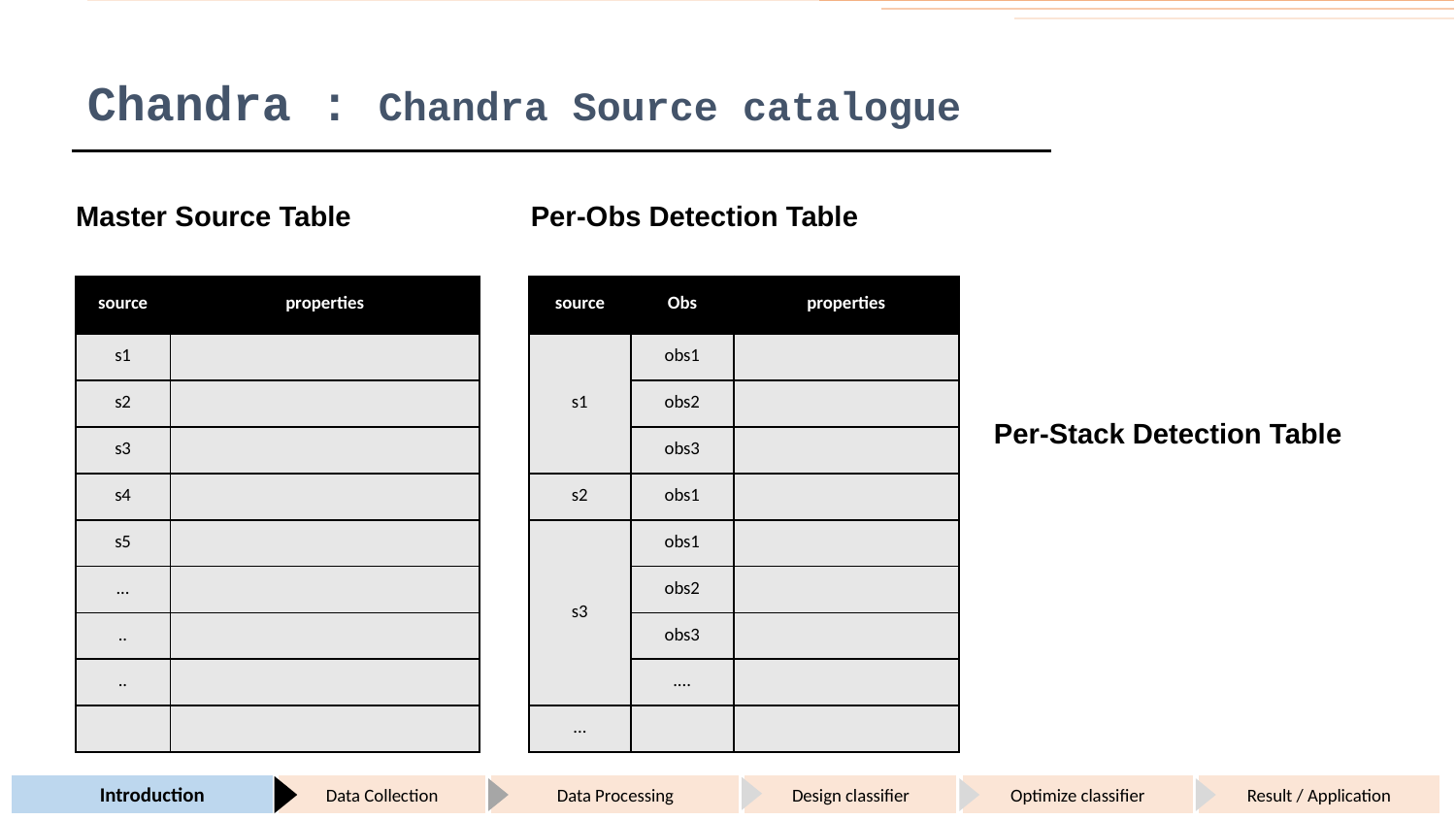

# Chandra : Chandra Source catalogue
Master Source Table
Per-Obs Detection Table
| source | properties |
| --- | --- |
| s1 |  |
| s2 |  |
| s3 |  |
| s4 |  |
| s5 |  |
| ... |  |
| .. |  |
| .. |  |
|  |  |
| source | Obs | properties |
| --- | --- | --- |
| s1 | obs1 |  |
|  | obs2 |  |
|  | obs3 |  |
| s2 | obs1 |  |
| s3 | obs1 |  |
|  | obs2 |  |
|  | obs3 |  |
|  | .... |  |
| ... |  |  |
Per-Stack Detection Table
Introduction
Data Collection
Data Processing
Design classifier
Optimize classifier
Result / Application